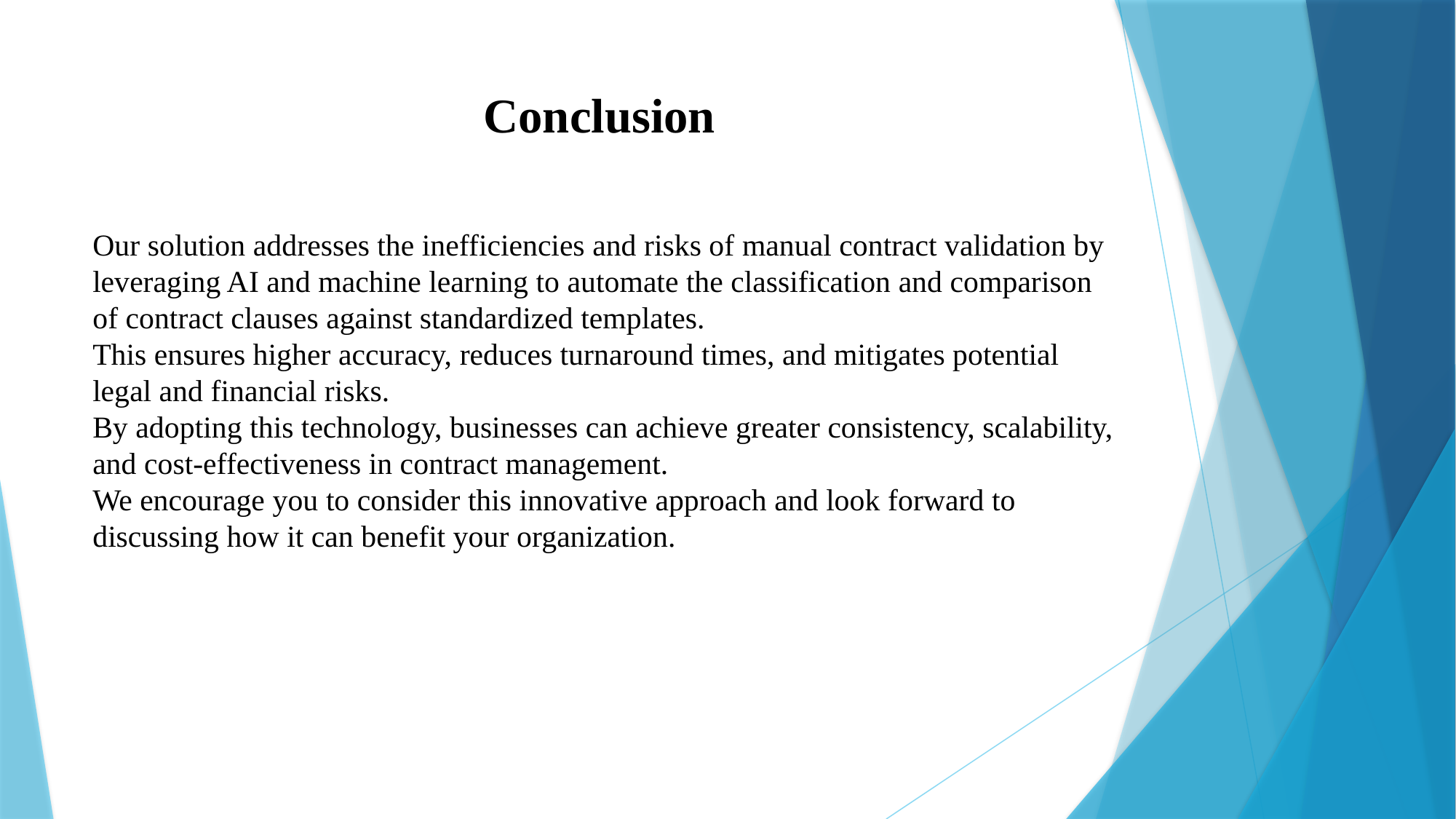

Conclusion

Our solution addresses the inefficiencies and risks of manual contract validation by leveraging AI and machine learning to automate the classification and comparison of contract clauses against standardized templates.
This ensures higher accuracy, reduces turnaround times, and mitigates potential legal and financial risks.
By adopting this technology, businesses can achieve greater consistency, scalability, and cost-effectiveness in contract management.
We encourage you to consider this innovative approach and look forward to discussing how it can benefit your organization.